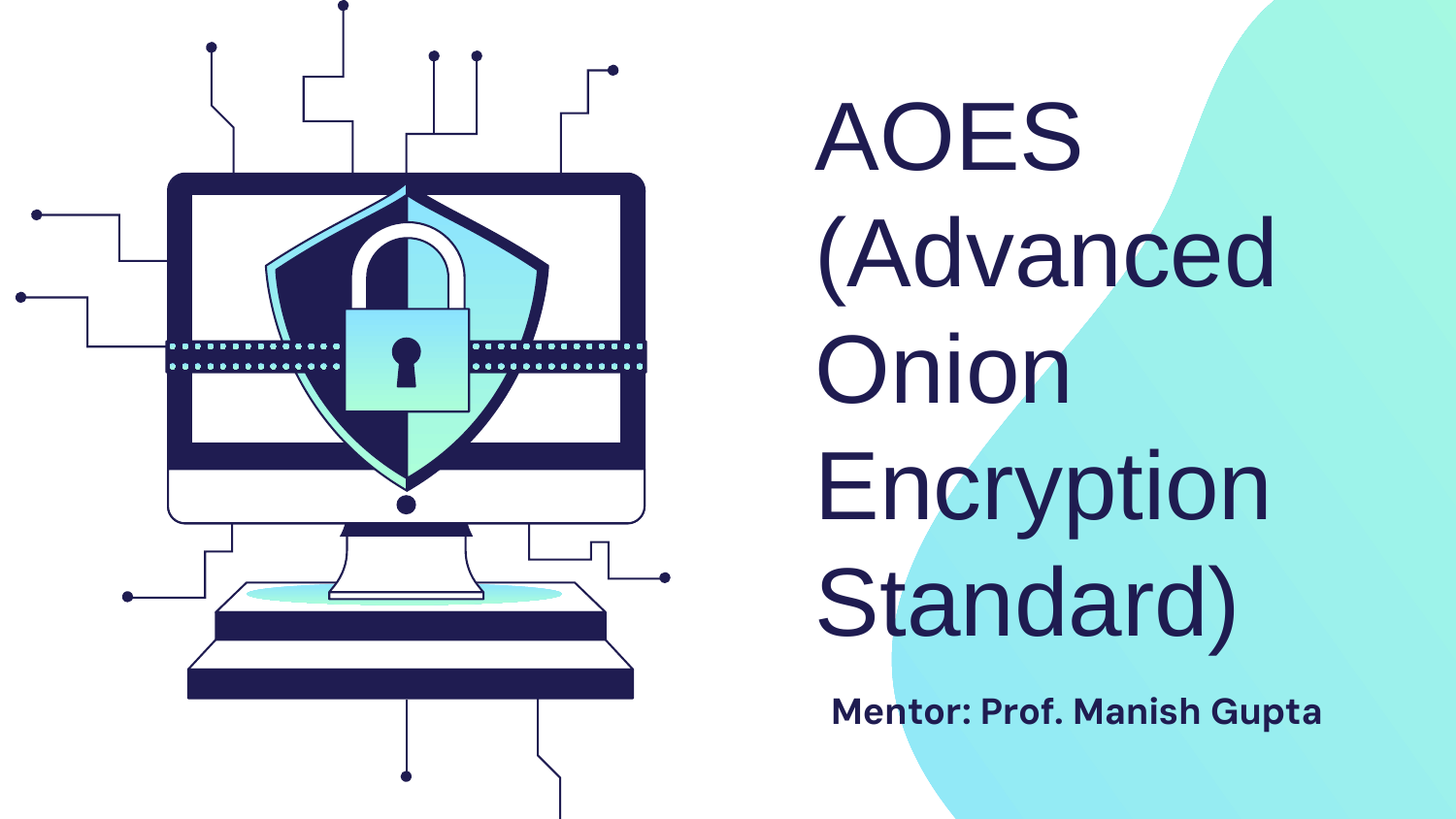

# AOES
(Advanced Onion Encryption Standard)
Mentor: Prof. Manish Gupta